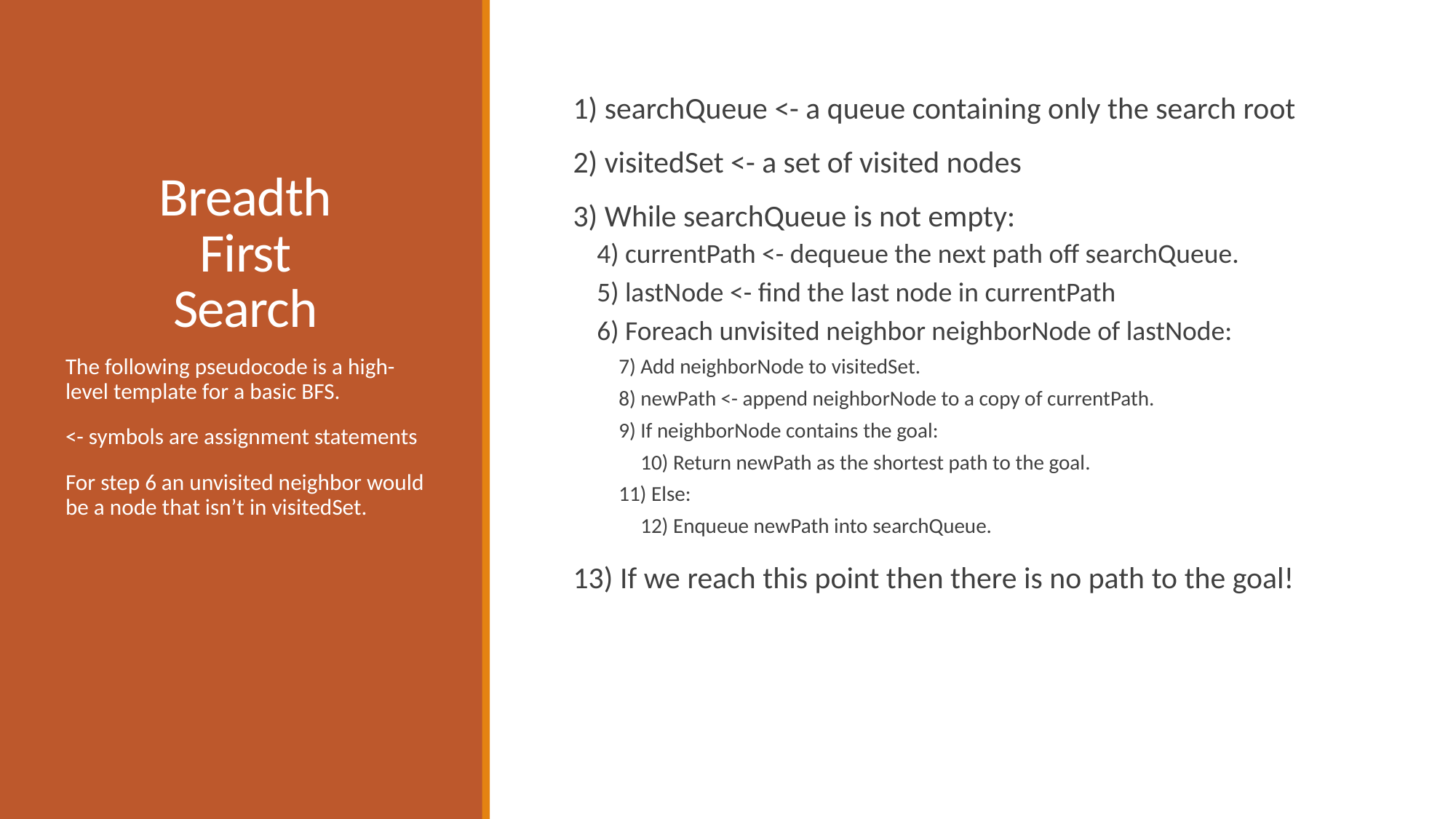

# Breadth First Search
1) searchQueue <- a queue containing only the search root
2) visitedSet <- a set of visited nodes
3) While searchQueue is not empty:
4) currentPath <- dequeue the next path off searchQueue.
5) lastNode <- find the last node in currentPath
6) Foreach unvisited neighbor neighborNode of lastNode:
7) Add neighborNode to visitedSet.
8) newPath <- append neighborNode to a copy of currentPath.
9) If neighborNode contains the goal:
10) Return newPath as the shortest path to the goal.
11) Else:
12) Enqueue newPath into searchQueue.
13) If we reach this point then there is no path to the goal!

The following pseudocode is a high-level template for a basic BFS.
<- symbols are assignment statements
For step 6 an unvisited neighbor would be a node that isn’t in visitedSet.